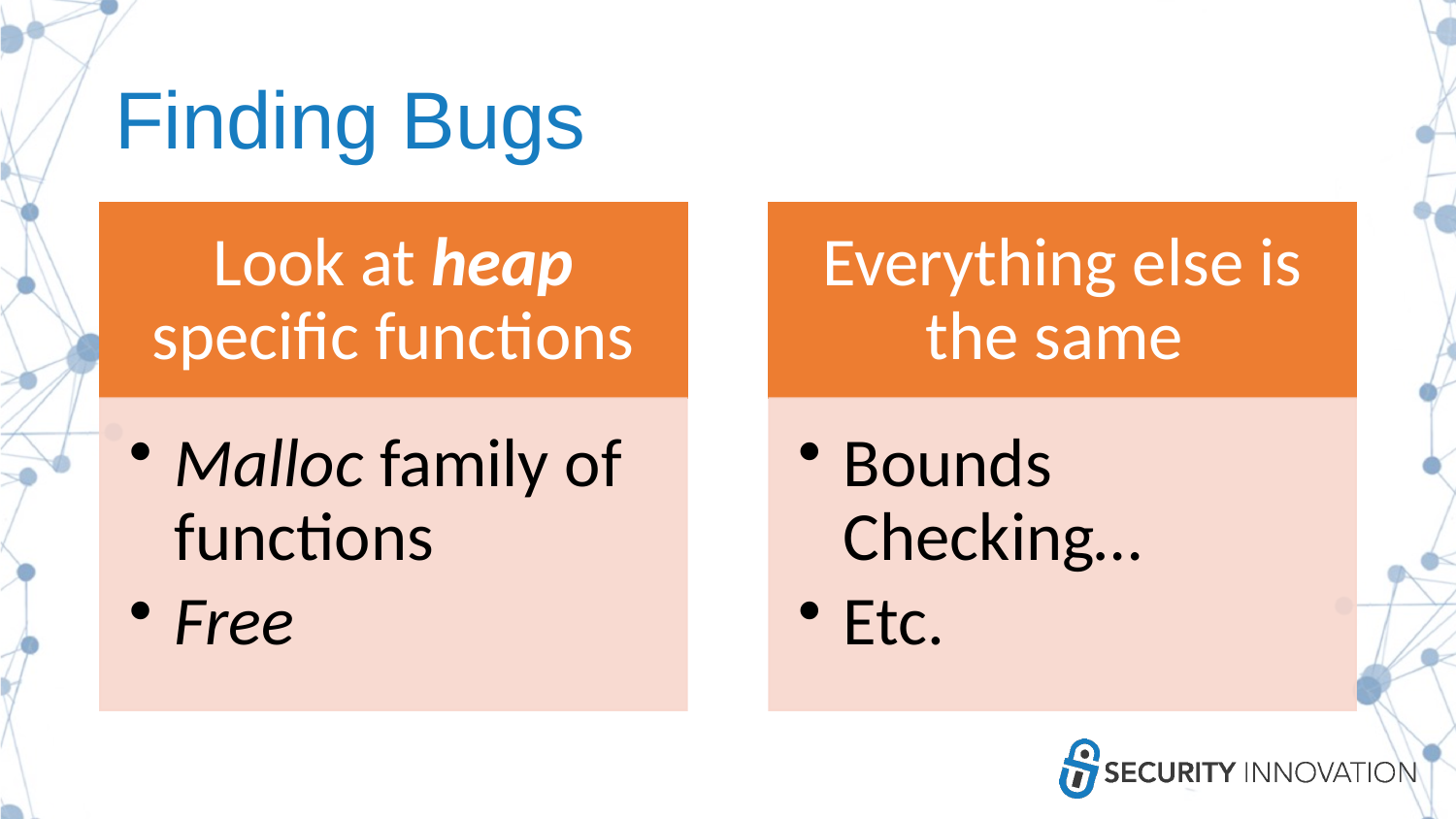

# Finding Bugs
Look at heap specific functions
Malloc family of functions
Free
Everything else is the same
Bounds Checking…
Etc.